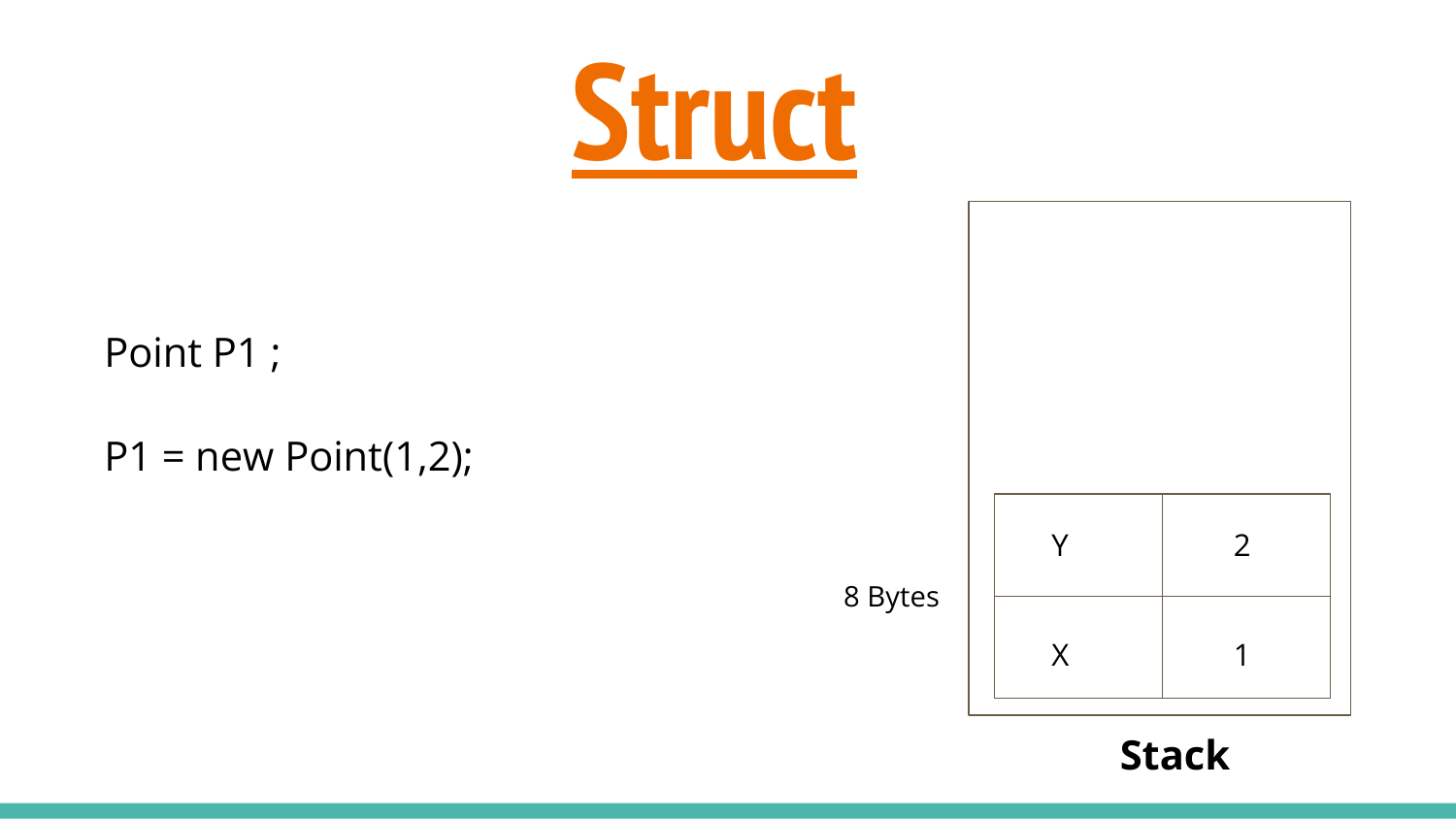

# Struct

Point P1 ;
P1 = new Point(1,2);

Y

X
2

1
8 Bytes

Stack